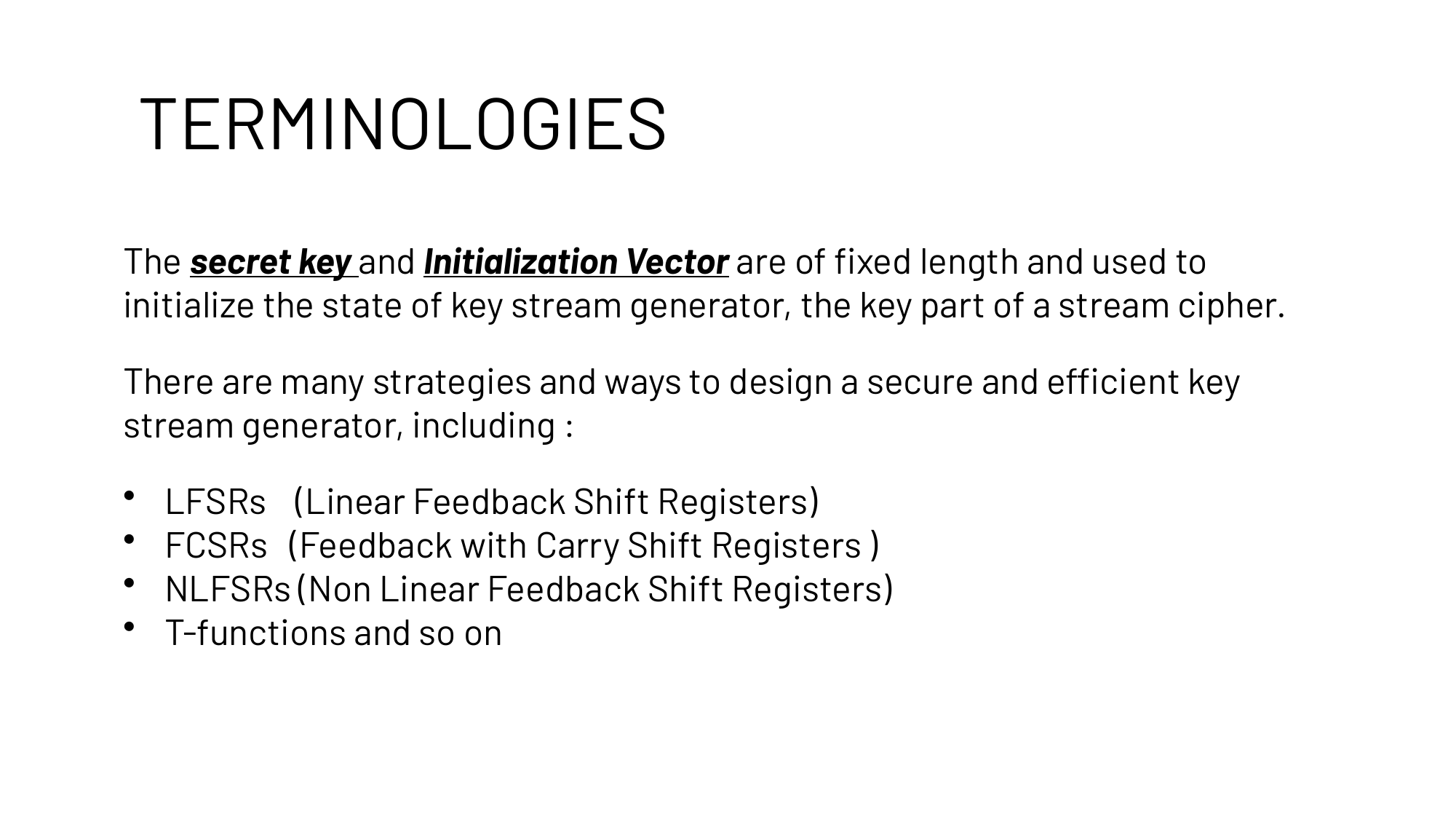

Terminologies

The secret key and Initialization Vector are of fixed length and used to initialize the state of key stream generator, the key part of a stream cipher.

There are many strategies and ways to design a secure and efficient key stream generator, including :

LFSRs    (Linear Feedback Shift Registers)
FCSRs   (Feedback with Carry Shift Registers )
NLFSRs (Non Linear Feedback Shift Registers)
T-functions and so on